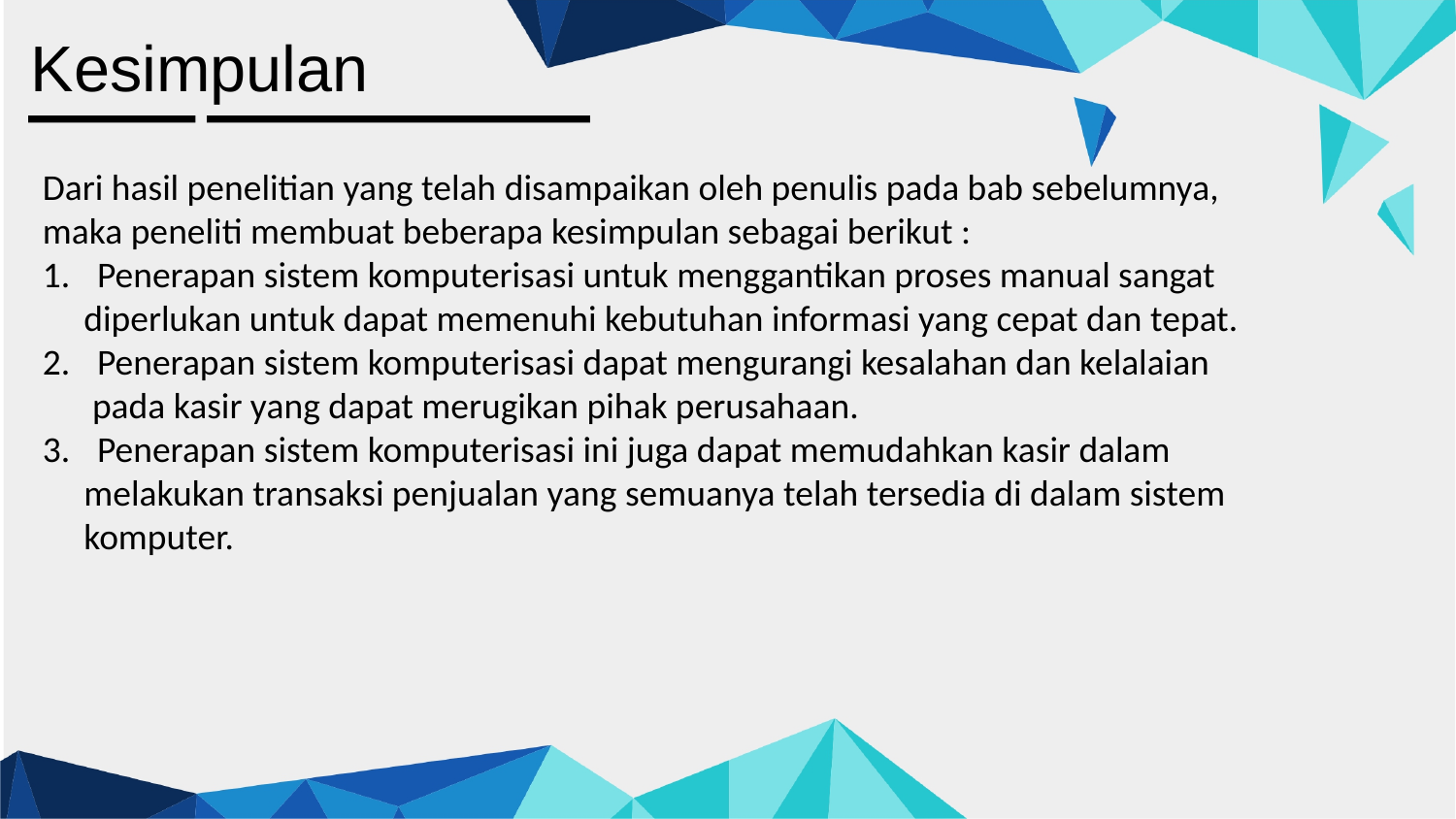

Kesimpulan

Dari hasil penelitian yang telah disampaikan oleh penulis pada bab sebelumnya,
maka peneliti membuat beberapa kesimpulan sebagai berikut :
Penerapan sistem komputerisasi untuk menggantikan proses manual sangat
     diperlukan untuk dapat memenuhi kebutuhan informasi yang cepat dan tepat.
Penerapan sistem komputerisasi dapat mengurangi kesalahan dan kelalaian
      pada kasir yang dapat merugikan pihak perusahaan.
Penerapan sistem komputerisasi ini juga dapat memudahkan kasir dalam
     melakukan transaksi penjualan yang semuanya telah tersedia di dalam sistem
     komputer.